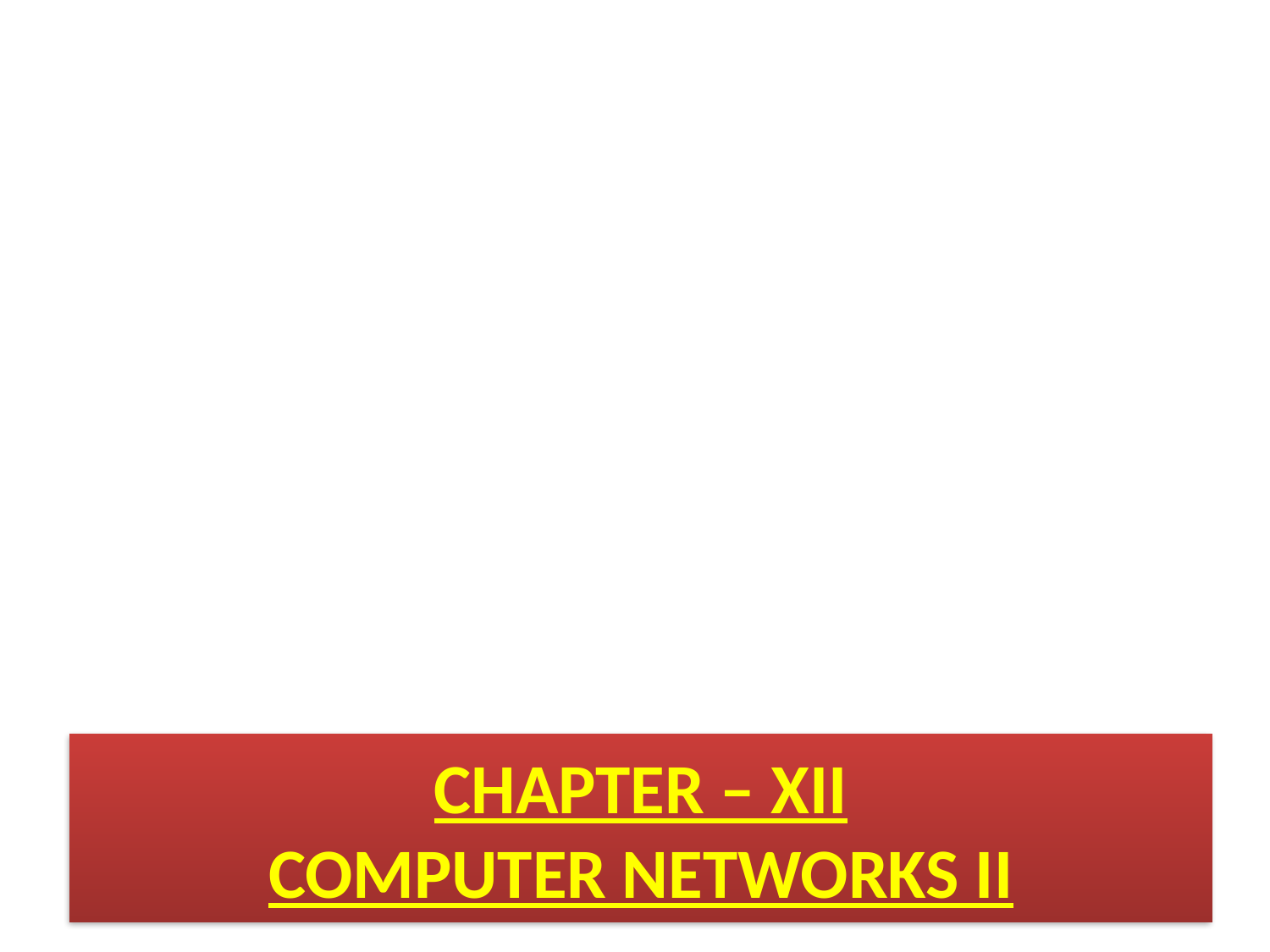

# CHAPTER – XII COMPUTER NETWORKS II